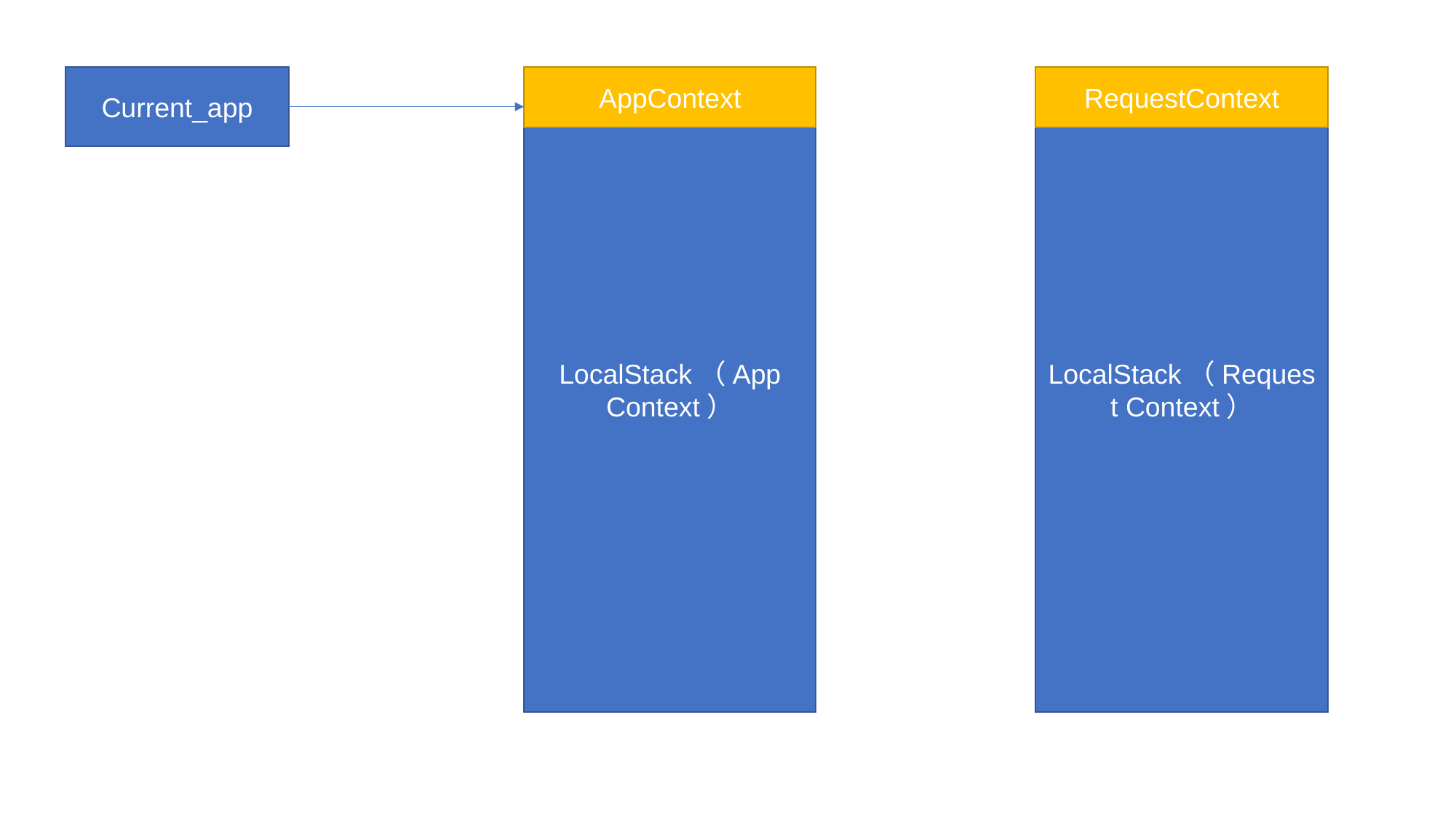

Current_app
LocalStack（App Context）
AppContext
LocalStack（Request Context）
RequestContext